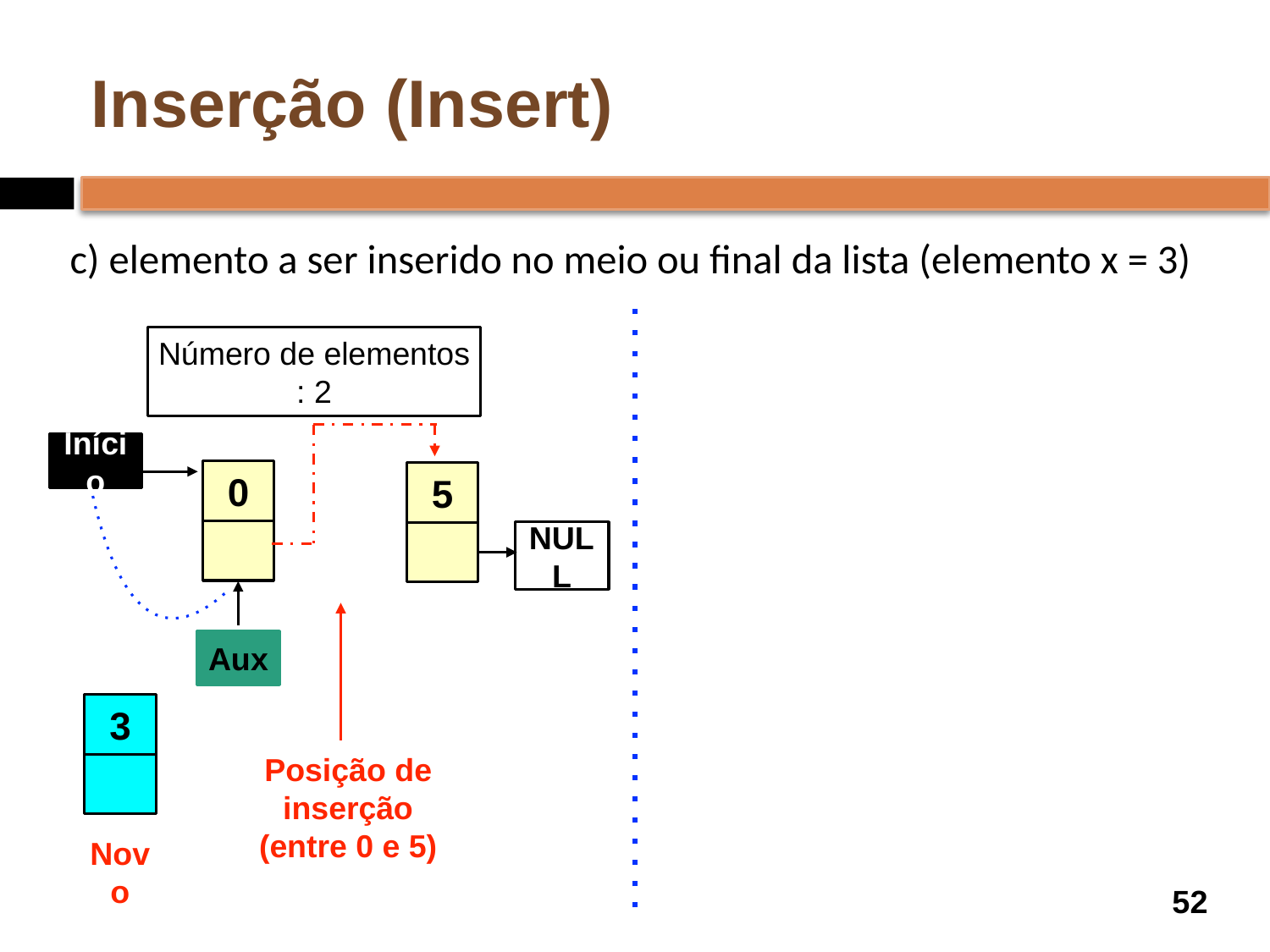

# Inserção (Insert)
c) elemento a ser inserido no meio ou final da lista (elemento x = 3)
Número de elementos : 2
Início
0
5

NULL
Aux
3
Posição de inserção
(entre 0 e 5)

Novo
52